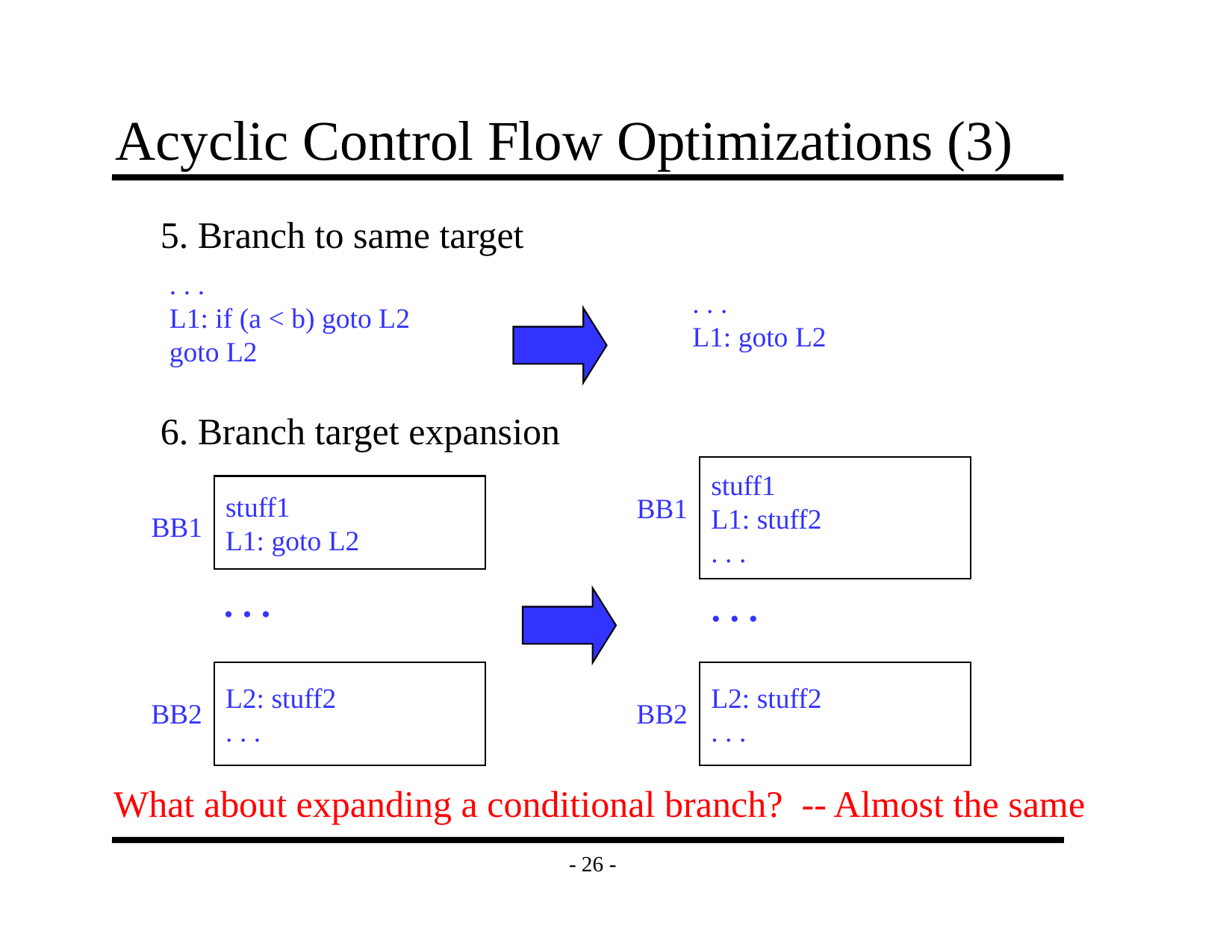

# Acyclic Control Flow Optimizations (3)
5. Branch to same target
. . .
L1: if (a < b) goto L2
goto L2
. . .
L1: goto L2

6. Branch target expansion
stuff1
L1: stuff2
. . .
stuff1
L1: goto L2
BB1
BB1
. . .
. . .

L2: stuff2
. . .
L2: stuff2
. . .
BB2
BB2
What about expanding a conditional branch?  -- Almost the same